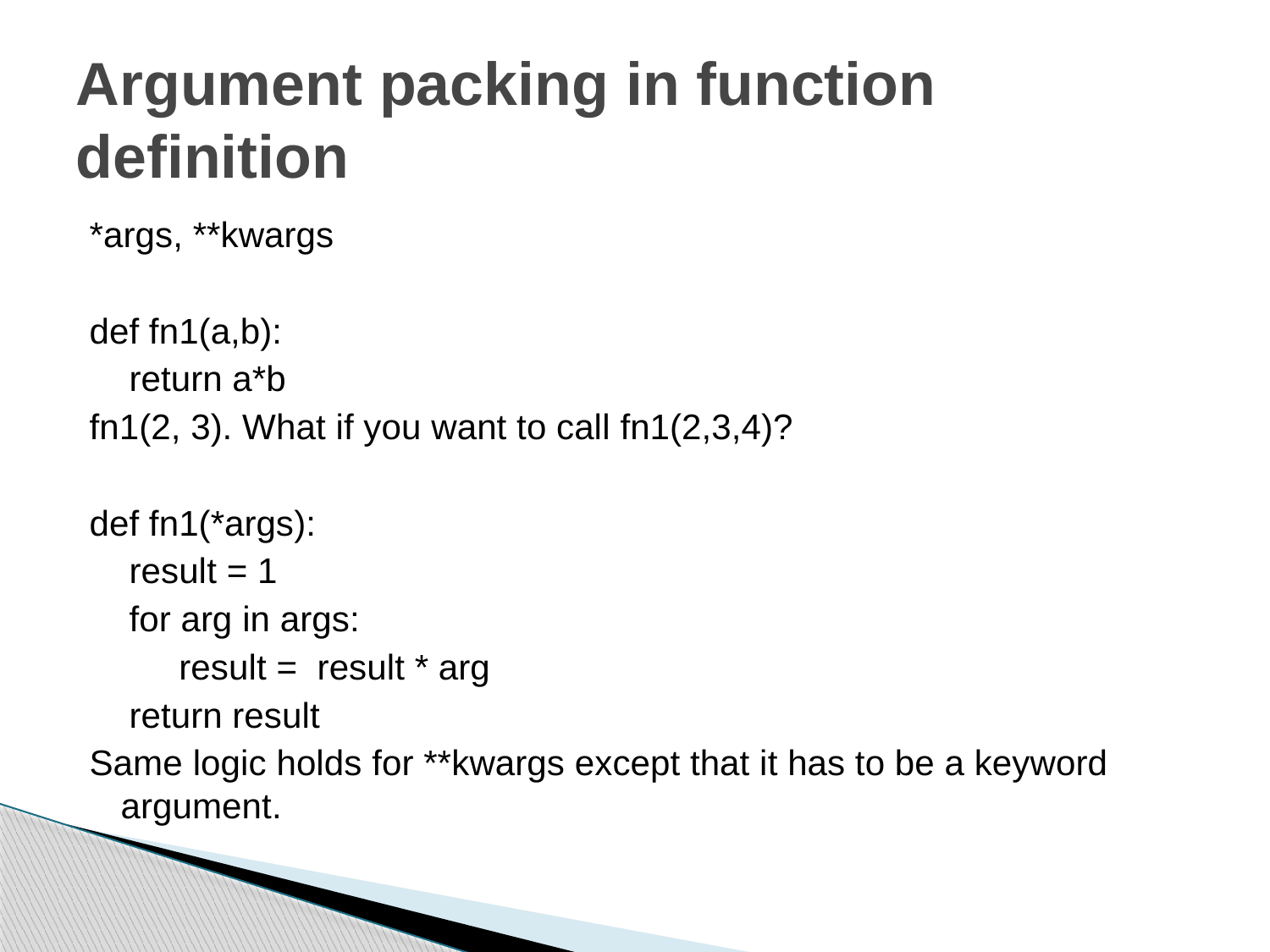

# Argument packing in function definition
*args, **kwargs

def fn1(a,b):
    return a*b
fn1(2, 3). What if you want to call fn1(2,3,4)?

def fn1(*args):
    result = 1
    for arg in args:
         result =  result * arg
    return result
Same logic holds for **kwargs except that it has to be a keyword argument.